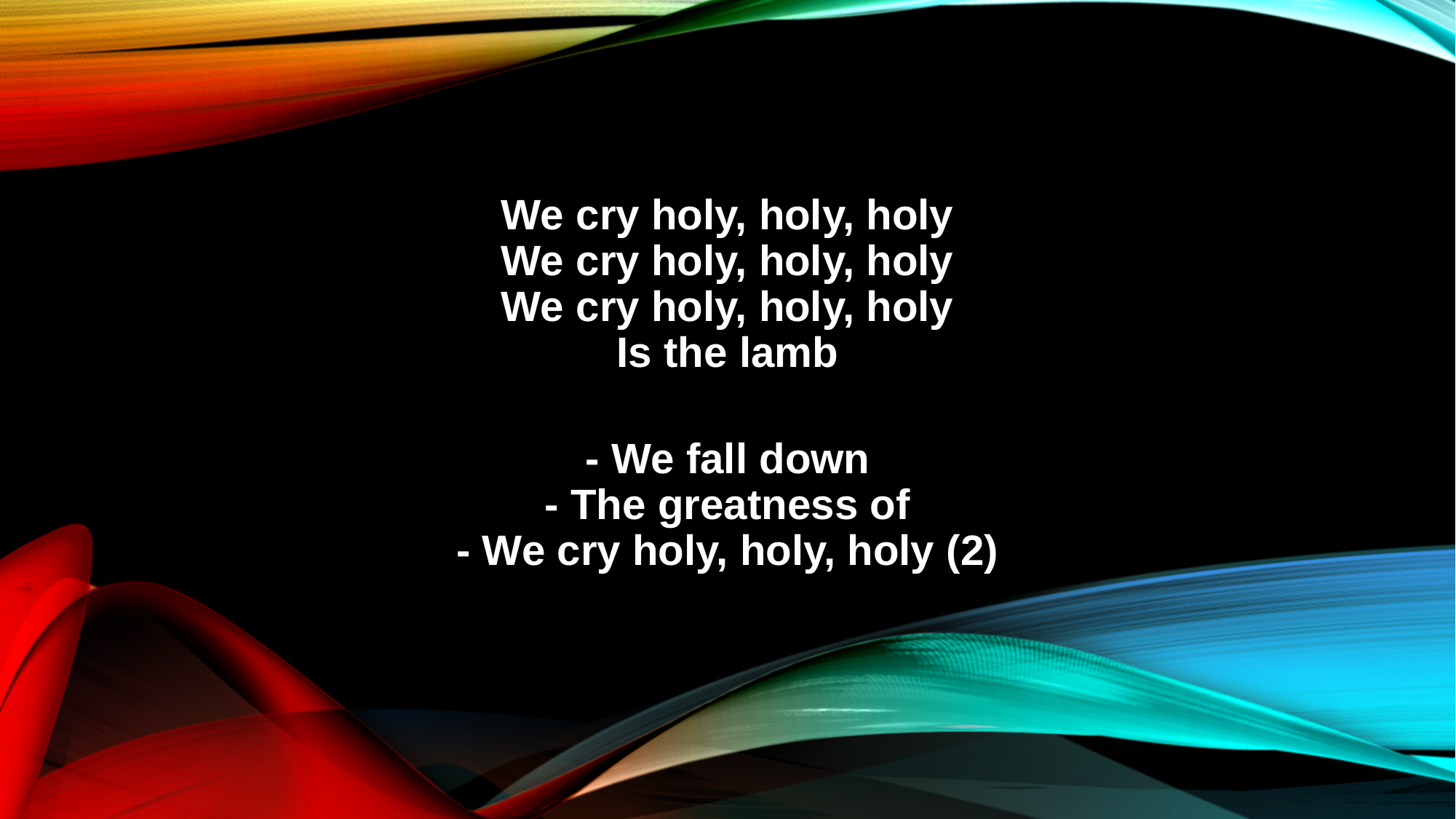

We cry holy, holy, holy
We cry holy, holy, holy
We cry holy, holy, holy
Is the lamb
- We fall down
- The greatness of
- We cry holy, holy, holy (2)